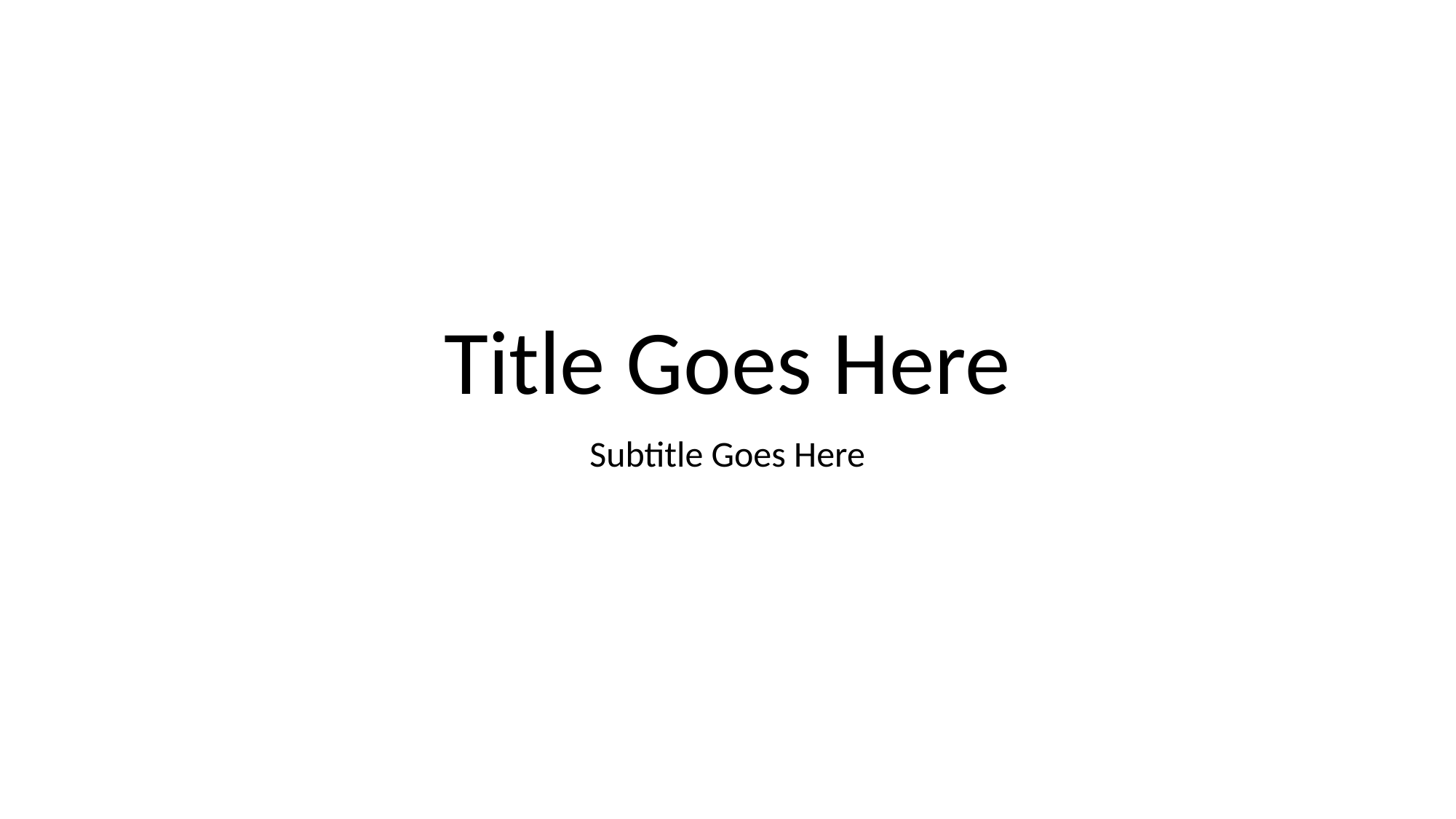

# Title Goes Here
Subtitle Goes Here